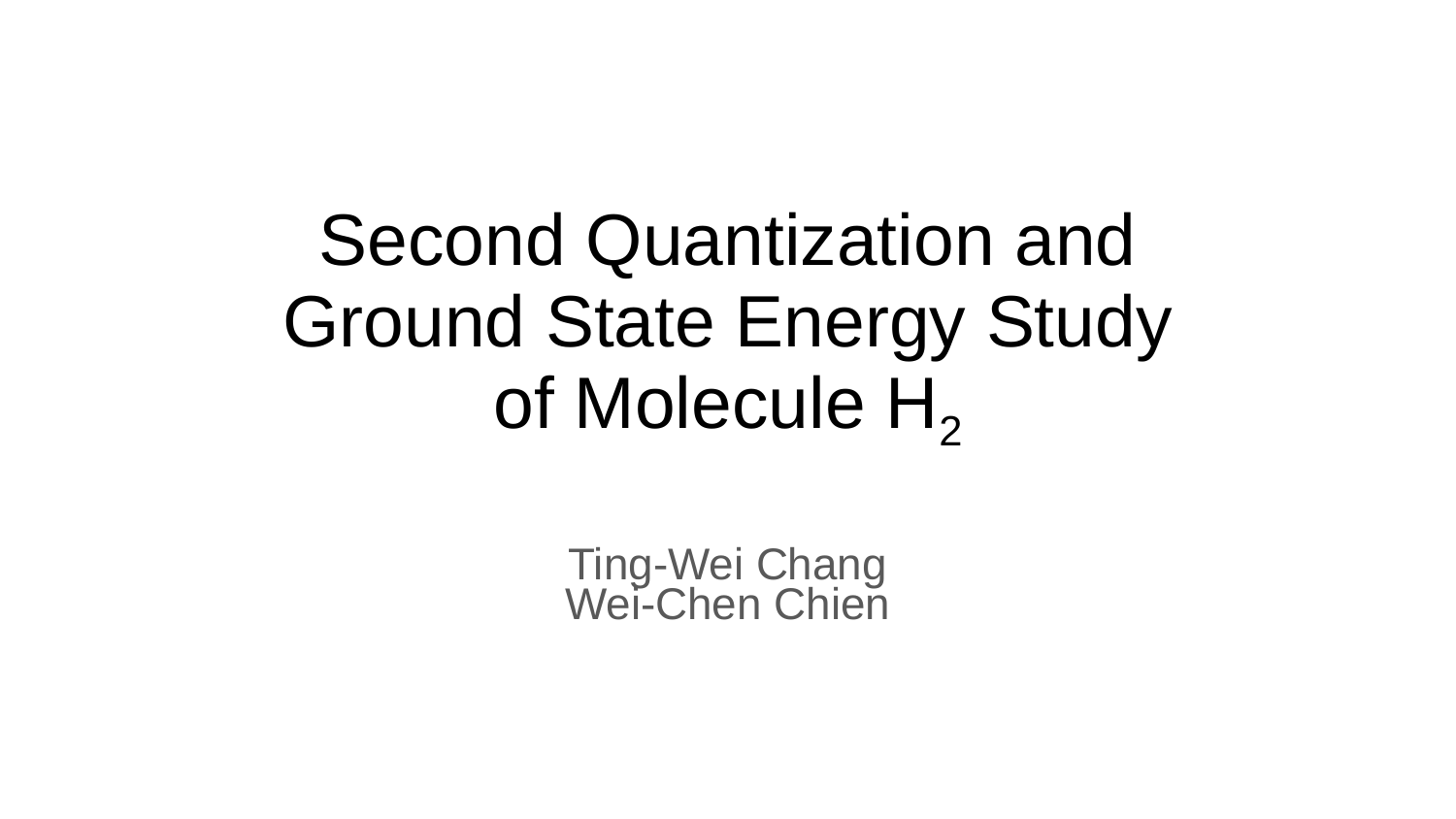

# Second Quantization and
Ground State Energy Study
of Molecule H2
Ting-Wei Chang
Wei-Chen Chien